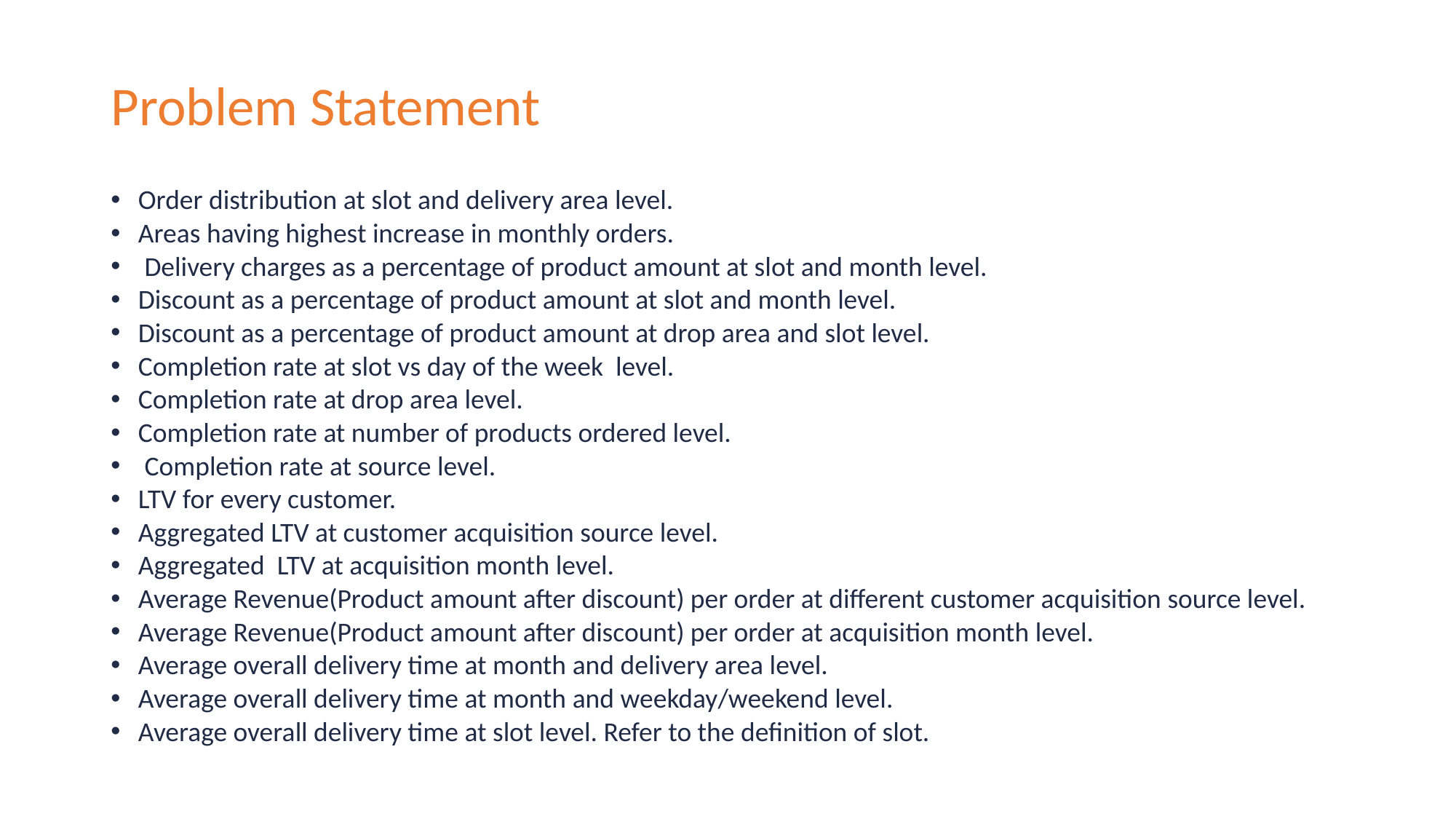

# Problem Statement
Order distribution at slot and delivery area level.
Areas having highest increase in monthly orders.
 Delivery charges as a percentage of product amount at slot and month level.
Discount as a percentage of product amount at slot and month level.
Discount as a percentage of product amount at drop area and slot level.
Completion rate at slot vs day of the week  level.
Completion rate at drop area level.
Completion rate at number of products ordered level.
 Completion rate at source level.
LTV for every customer.
Aggregated LTV at customer acquisition source level.
Aggregated  LTV at acquisition month level.
Average Revenue(Product amount after discount) per order at different customer acquisition source level.
Average Revenue(Product amount after discount) per order at acquisition month level.
Average overall delivery time at month and delivery area level.
Average overall delivery time at month and weekday/weekend level.
Average overall delivery time at slot level. Refer to the definition of slot.